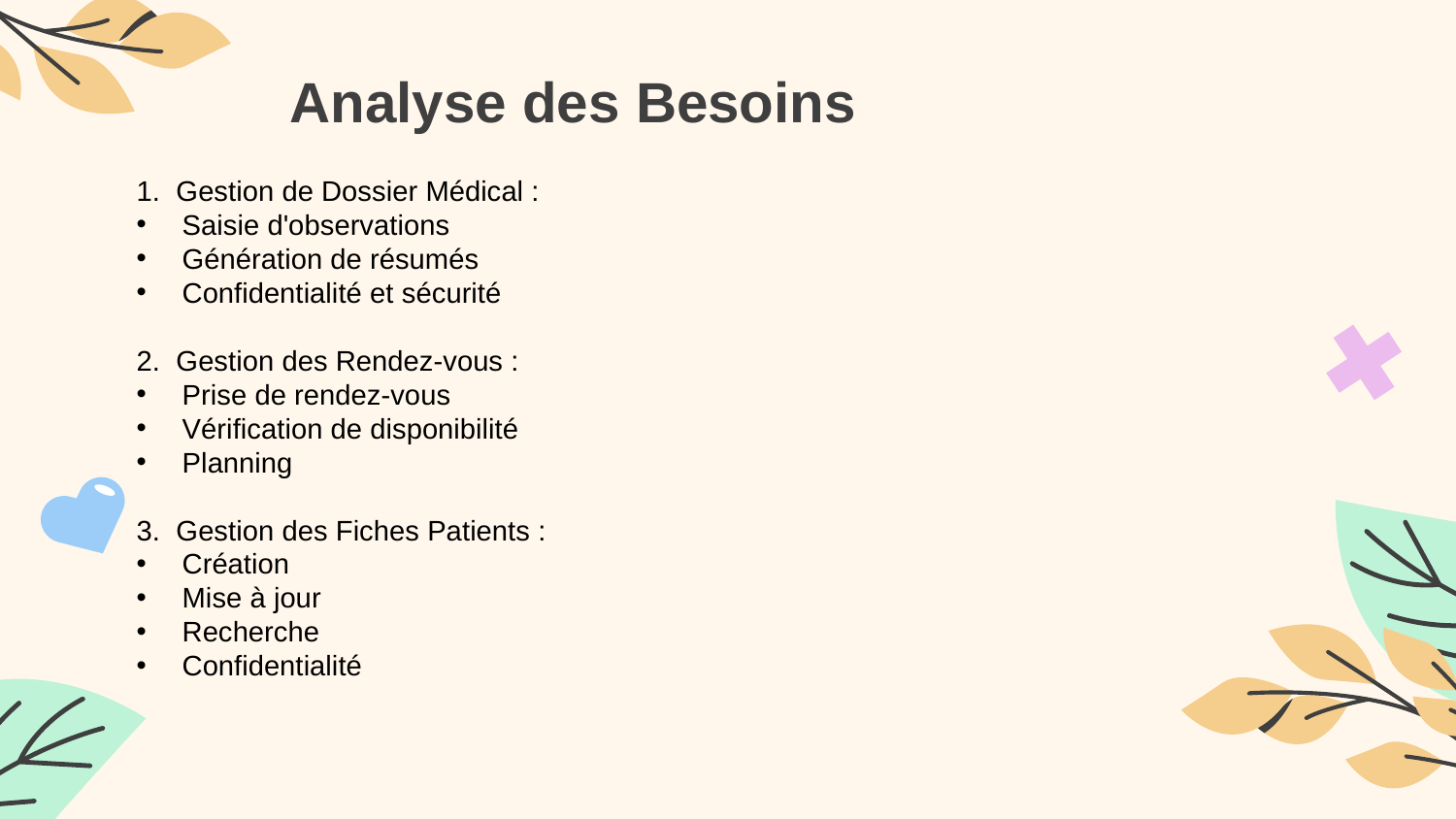

# Analyse des Besoins
1.  Gestion de Dossier Médical :
Saisie d'observations
Génération de résumés
Confidentialité et sécurité

2.  Gestion des Rendez-vous :
Prise de rendez-vous
Vérification de disponibilité
Planning

3.  Gestion des Fiches Patients :
Création
Mise à jour
Recherche
Confidentialité